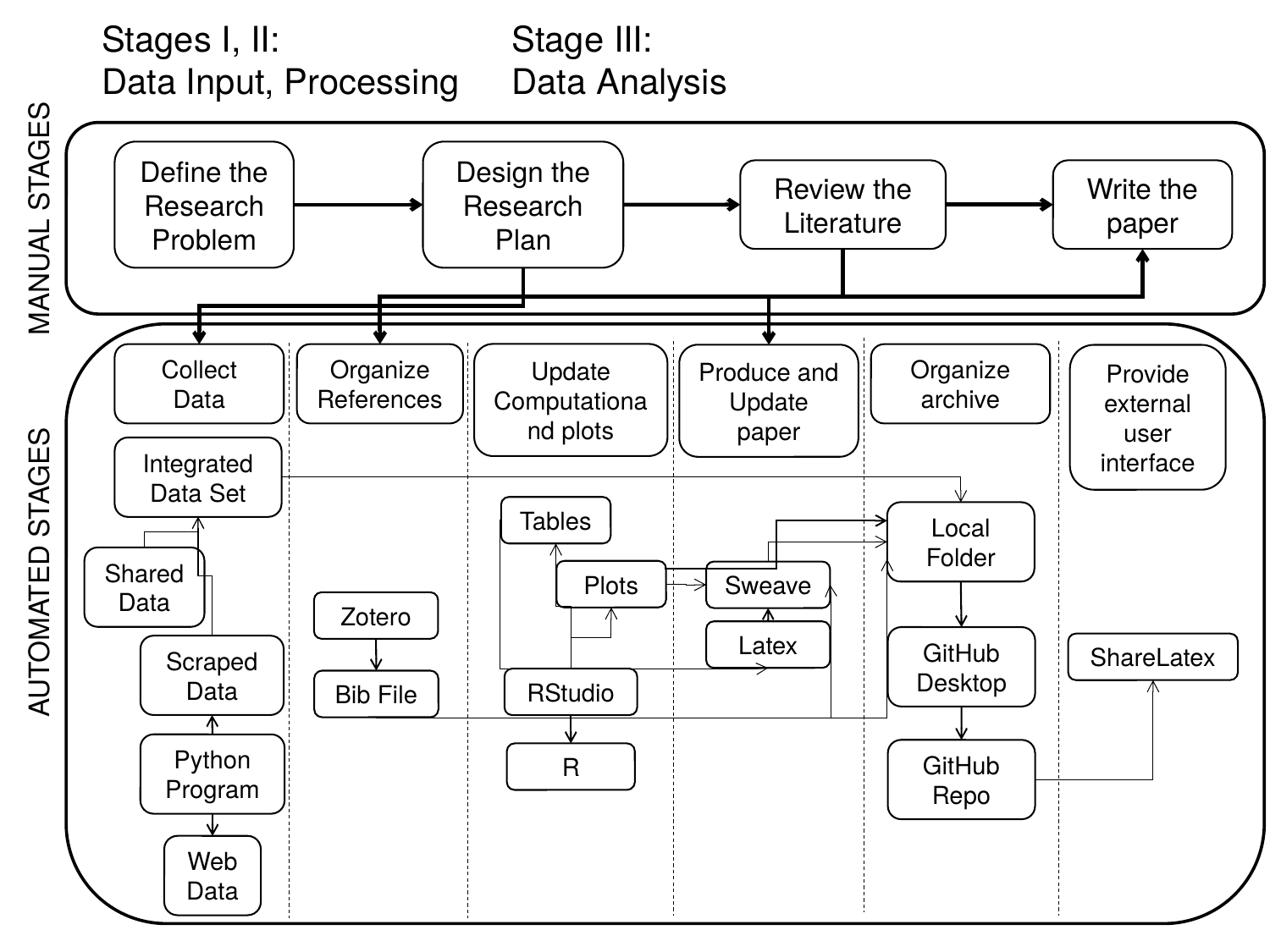

Stages I, II:
Data Input, Processing
Stage III:
Data Analysis

Define the Research Problem
Design the Research Plan
Review the Literature
Write the paper
MANUAL STAGES

Update Computationand plots
Organize References
Organize archive
Collect
Data
Produce and Update paper
Provide external user interface
Integrated Data Set
Tables
Local Folder
Shared Data
AUTOMATED STAGES
Plots
Sweave
Zotero
Latex
GitHub Desktop
ShareLatex
Scraped Data
RStudio
Bib File
Python Program
GitHub Repo
R
Web Data
DATA COMPILATION